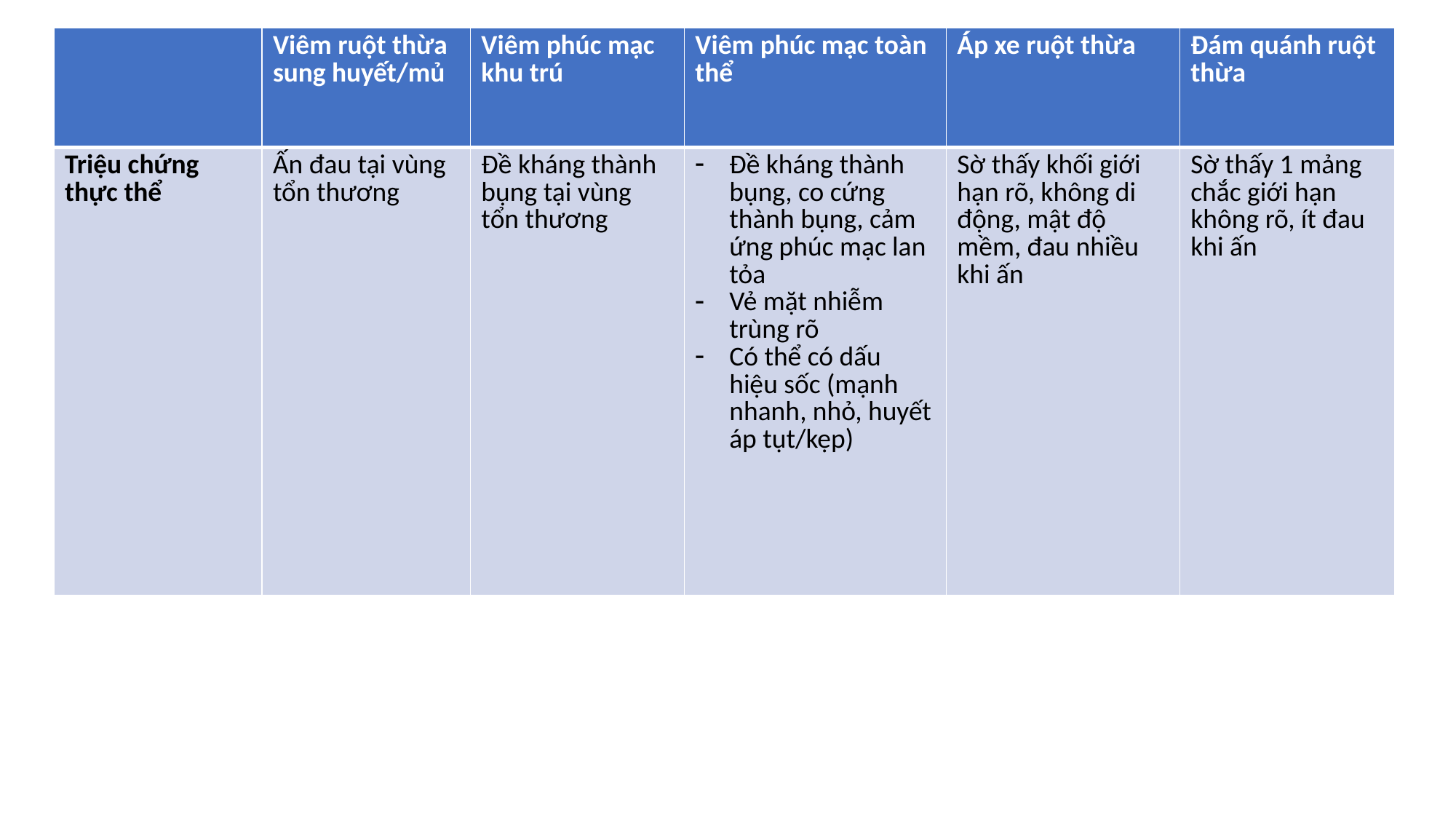

|  | Viêm ruột thừa sung huyết/mủ | Viêm phúc mạc khu trú | Viêm phúc mạc toàn thể | Áp xe ruột thừa | Đám quánh ruột thừa |
| --- | --- | --- | --- | --- | --- |
| Triệu chứng thực thể | Ấn đau tại vùng tổn thương | Đề kháng thành bụng tại vùng tổn thương | Đề kháng thành bụng, co cứng thành bụng, cảm ứng phúc mạc lan tỏa Vẻ mặt nhiễm trùng rõ Có thể có dấu hiệu sốc (mạnh nhanh, nhỏ, huyết áp tụt/kẹp) | Sờ thấy khối giới hạn rõ, không di động, mật độ mềm, đau nhiều khi ấn | Sờ thấy 1 mảng chắc giới hạn không rõ, ít đau khi ấn |